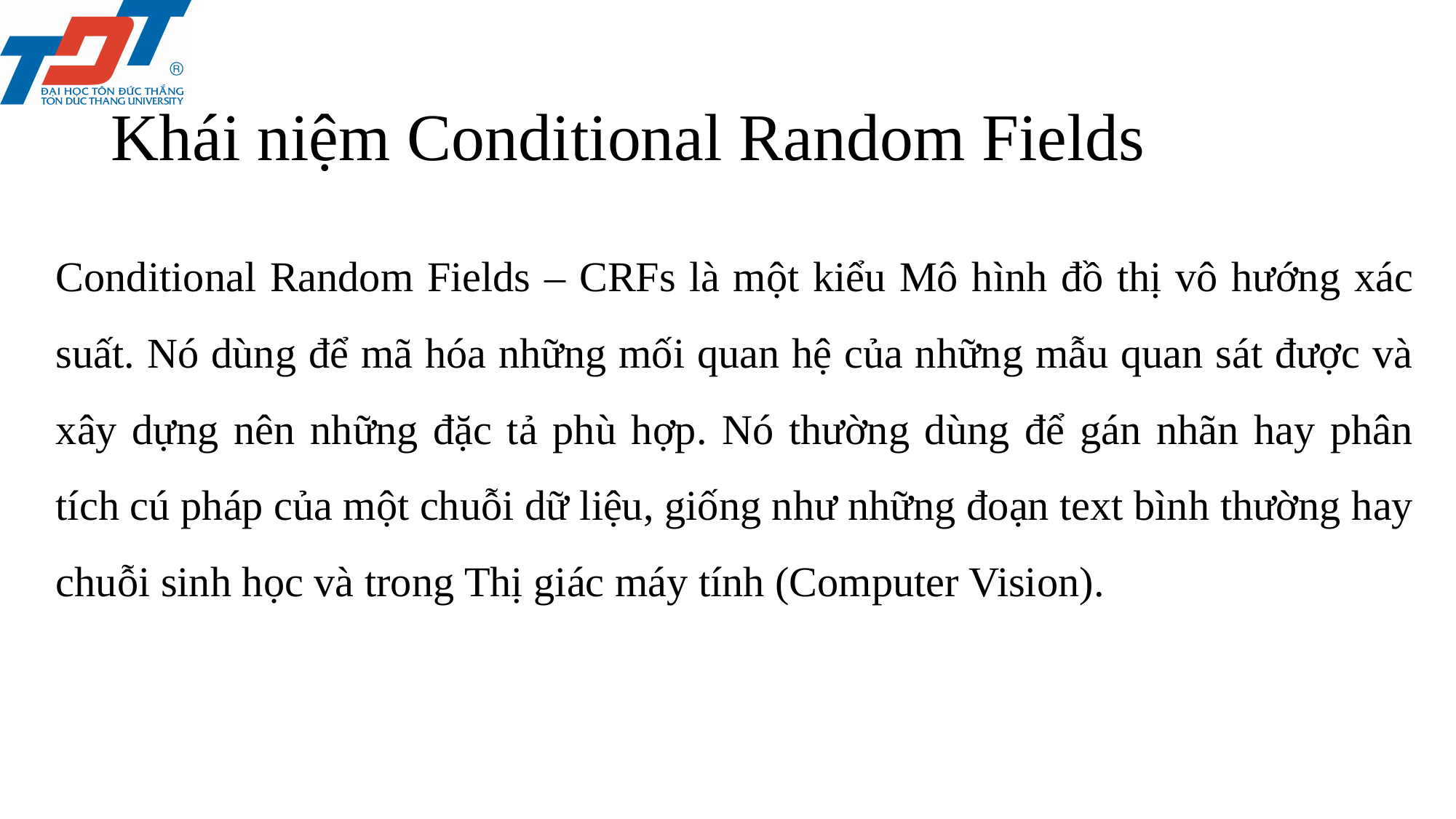

# Khái niệm Conditional Random Fields
Conditional Random Fields – CRFs là một kiểu Mô hình đồ thị vô hướng xác suất. Nó dùng để mã hóa những mối quan hệ của những mẫu quan sát được và xây dựng nên những đặc tả phù hợp. Nó thường dùng để gán nhãn hay phân tích cú pháp của một chuỗi dữ liệu, giống như những đoạn text bình thường hay chuỗi sinh học và trong Thị giác máy tính (Computer Vision).